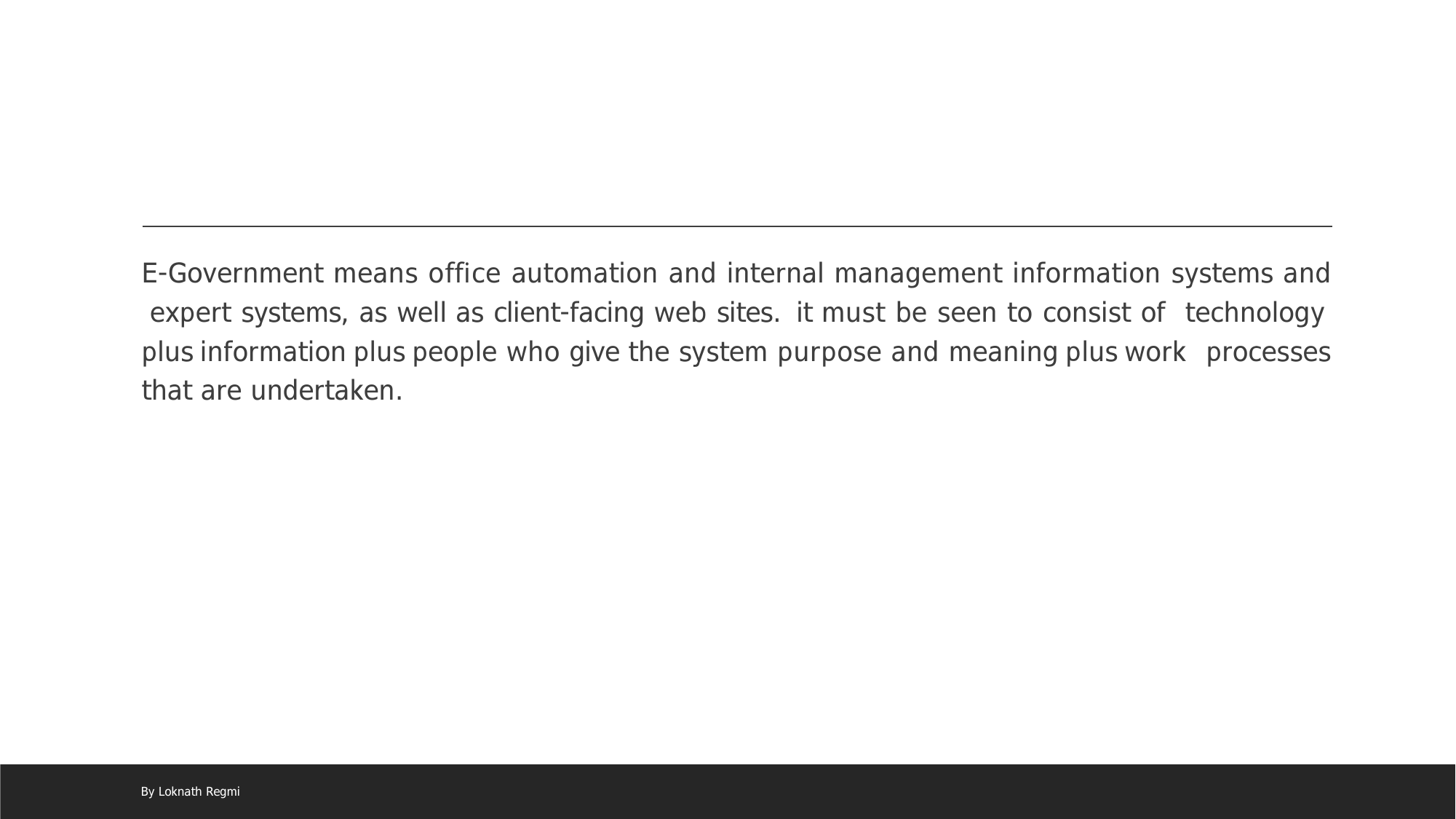

E-Government means oﬃce automation and internal management information systems and  expert systems, as well as client-facing web sites.  it must be seen to consist of  technology plus information plus people who give the system purpose and meaning plus work  processes that are undertaken.
By Loknath Regmi